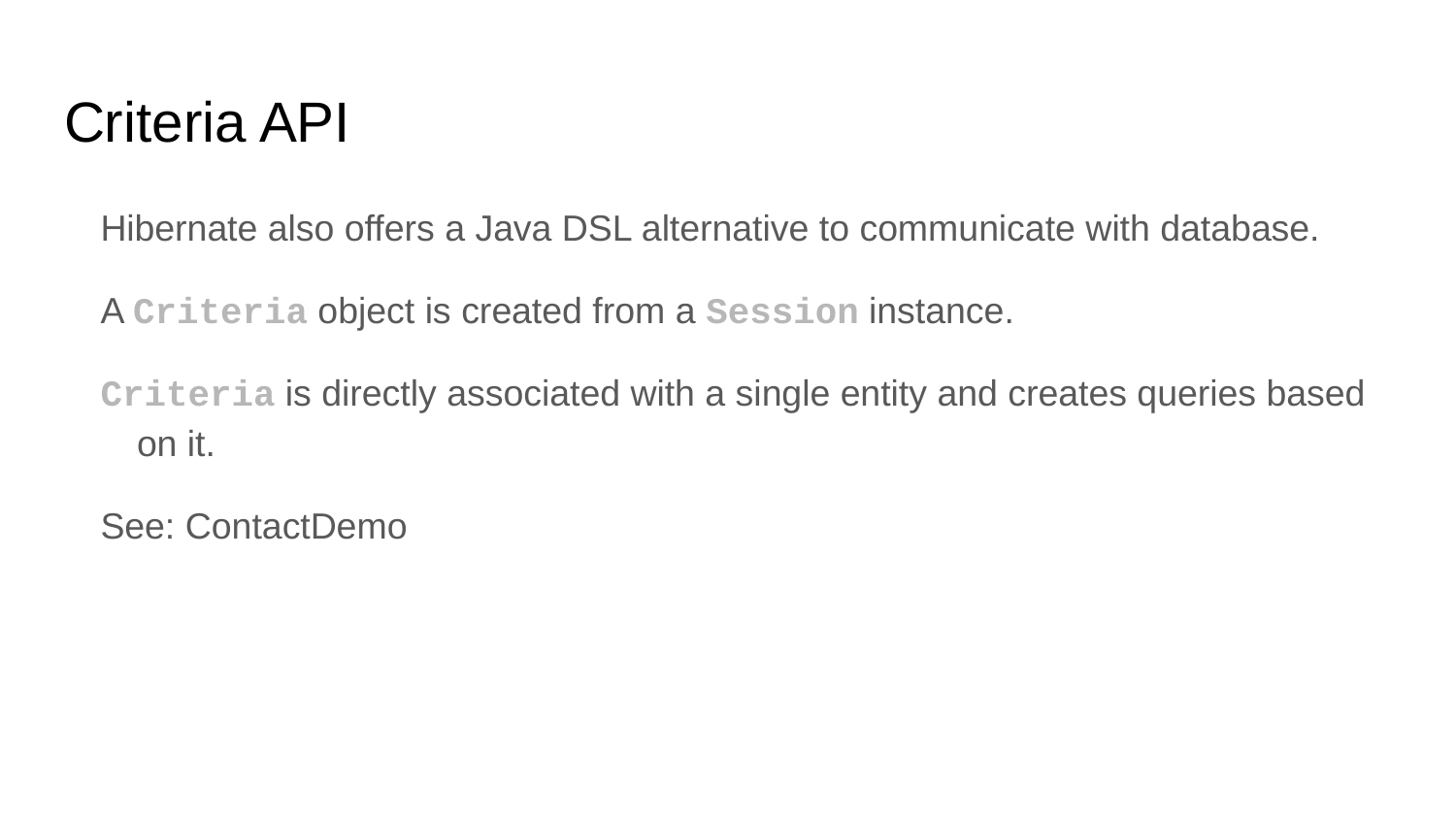

# Criteria API
Hibernate also offers a Java DSL alternative to communicate with database.
A Criteria object is created from a Session instance.
Criteria is directly associated with a single entity and creates queries based on it.
See: ContactDemo